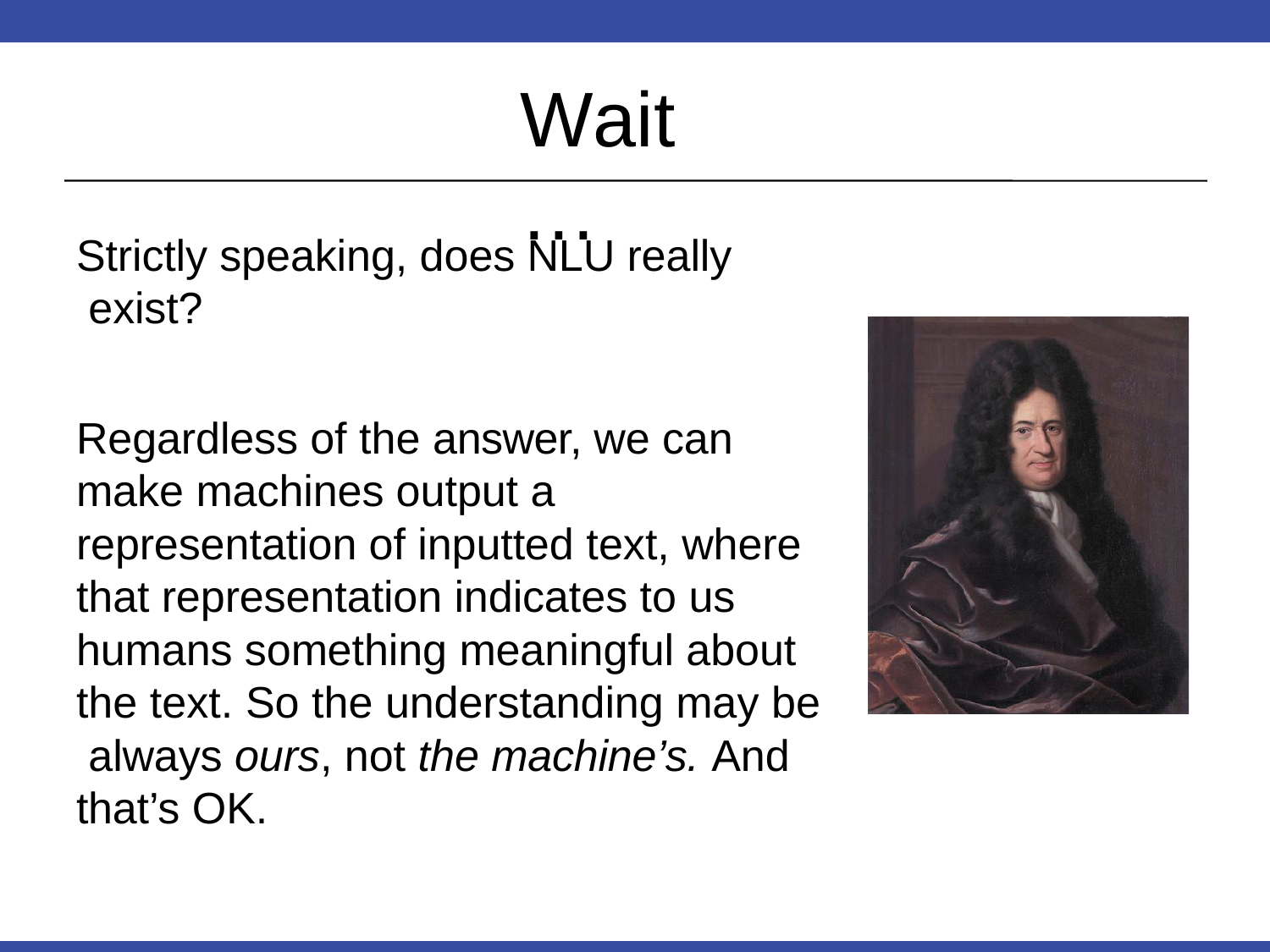

# Wait…

Strictly speaking, does NLU really  exist?

Regardless of the answer, we can  make machines output a  representation of inputted text, where  that representation indicates to us  humans something meaningful about  the text. So the understanding may be  always ours, not the machine’s. And  that’s OK.